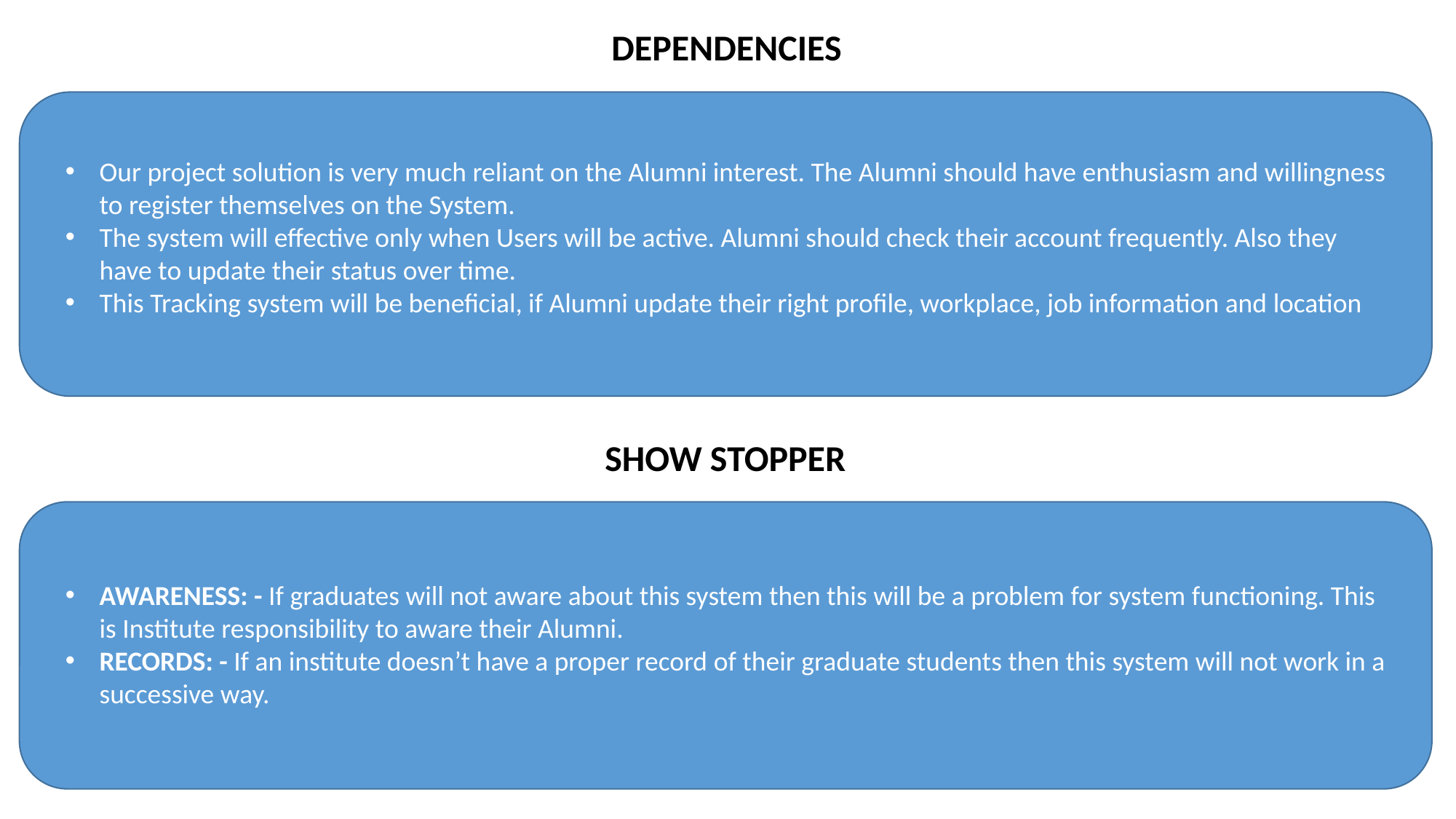

DEPENDENCIES

Our project solution is very much reliant on the Alumni interest. The Alumni should have enthusiasm and willingness to register themselves on the System.
The system will effective only when Users will be active. Alumni should check their account frequently. Also they have to update their status over time.
This Tracking system will be beneficial, if Alumni update their right profile, workplace, job information and location
SHOW STOPPER

AWARENESS: - If graduates will not aware about this system then this will be a problem for system functioning. This is Institute responsibility to aware their Alumni.
RECORDS: - If an institute doesn’t have a proper record of their graduate students then this system will not work in a successive way.